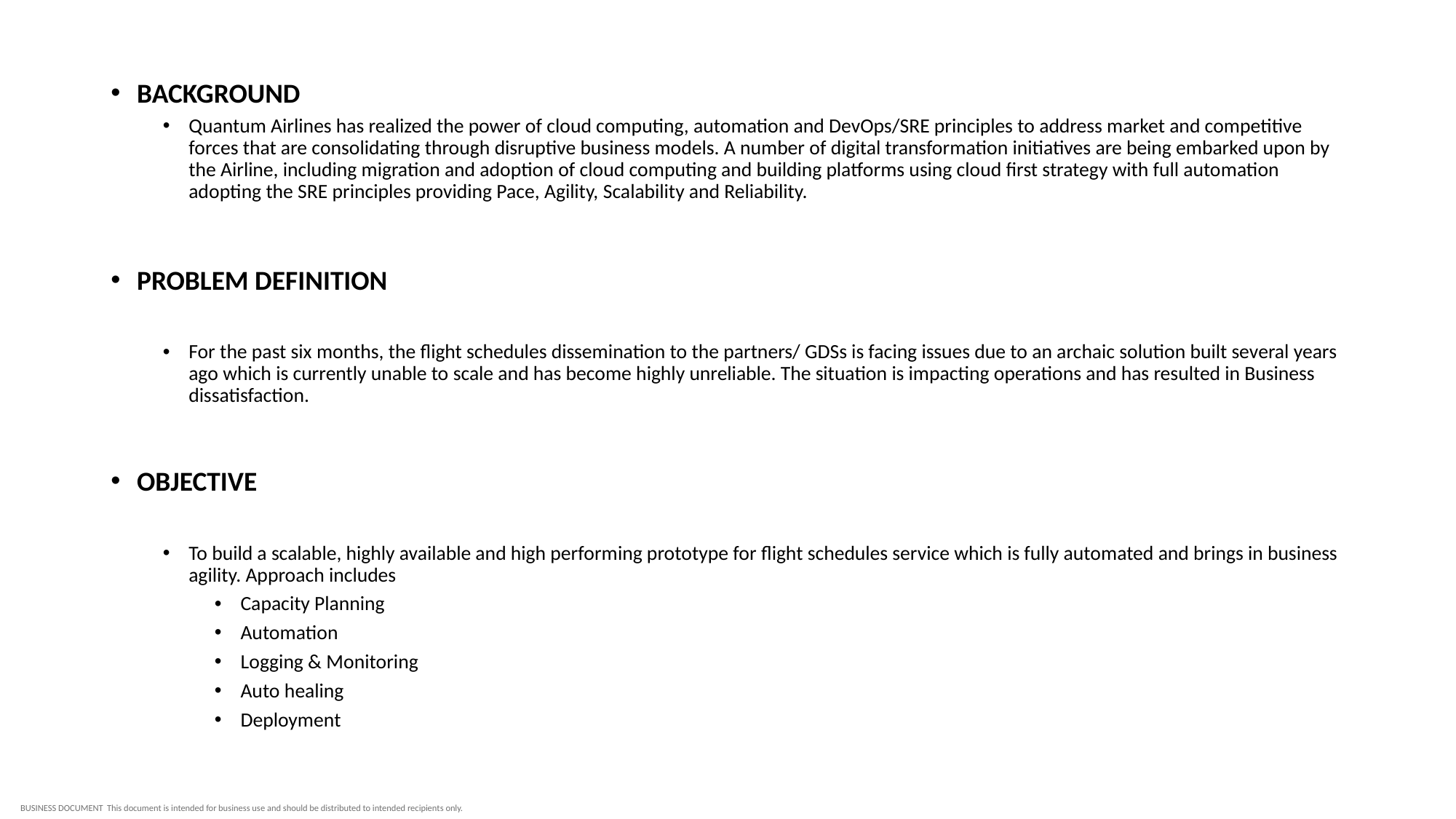

Background
Quantum Airlines has realized the power of cloud computing, automation and DevOps/SRE principles to address market and competitive forces that are consolidating through disruptive business models. A number of digital transformation initiatives are being embarked upon by the Airline, including migration and adoption of cloud computing and building platforms using cloud first strategy with full automation adopting the SRE principles providing Pace, Agility, Scalability and Reliability.

Problem Definition

For the past six months, the flight schedules dissemination to the partners/ GDSs is facing issues due to an archaic solution built several years ago which is currently unable to scale and has become highly unreliable. The situation is impacting operations and has resulted in Business dissatisfaction.

Objective

To build a scalable, highly available and high performing prototype for flight schedules service which is fully automated and brings in business agility. Approach includes
Capacity Planning
Automation
Logging & Monitoring
Auto healing
Deployment